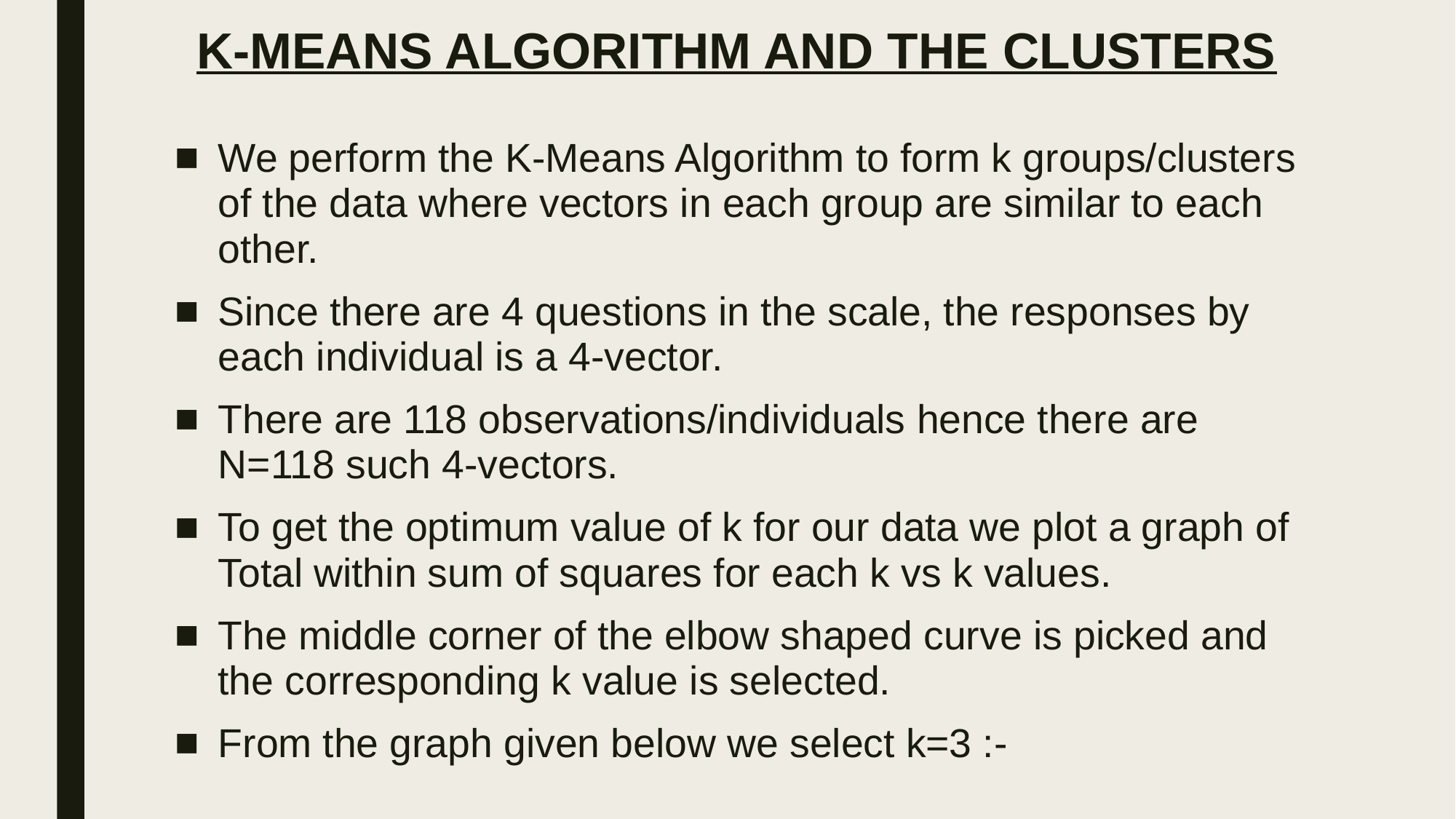

# K-MEANS ALGORITHM AND THE CLUSTERS
We perform the K-Means Algorithm to form k groups/clusters of the data where vectors in each group are similar to each other.
Since there are 4 questions in the scale, the responses by each individual is a 4-vector.
There are 118 observations/individuals hence there are N=118 such 4-vectors.
To get the optimum value of k for our data we plot a graph of Total within sum of squares for each k vs k values.
The middle corner of the elbow shaped curve is picked and the corresponding k value is selected.
From the graph given below we select k=3 :-